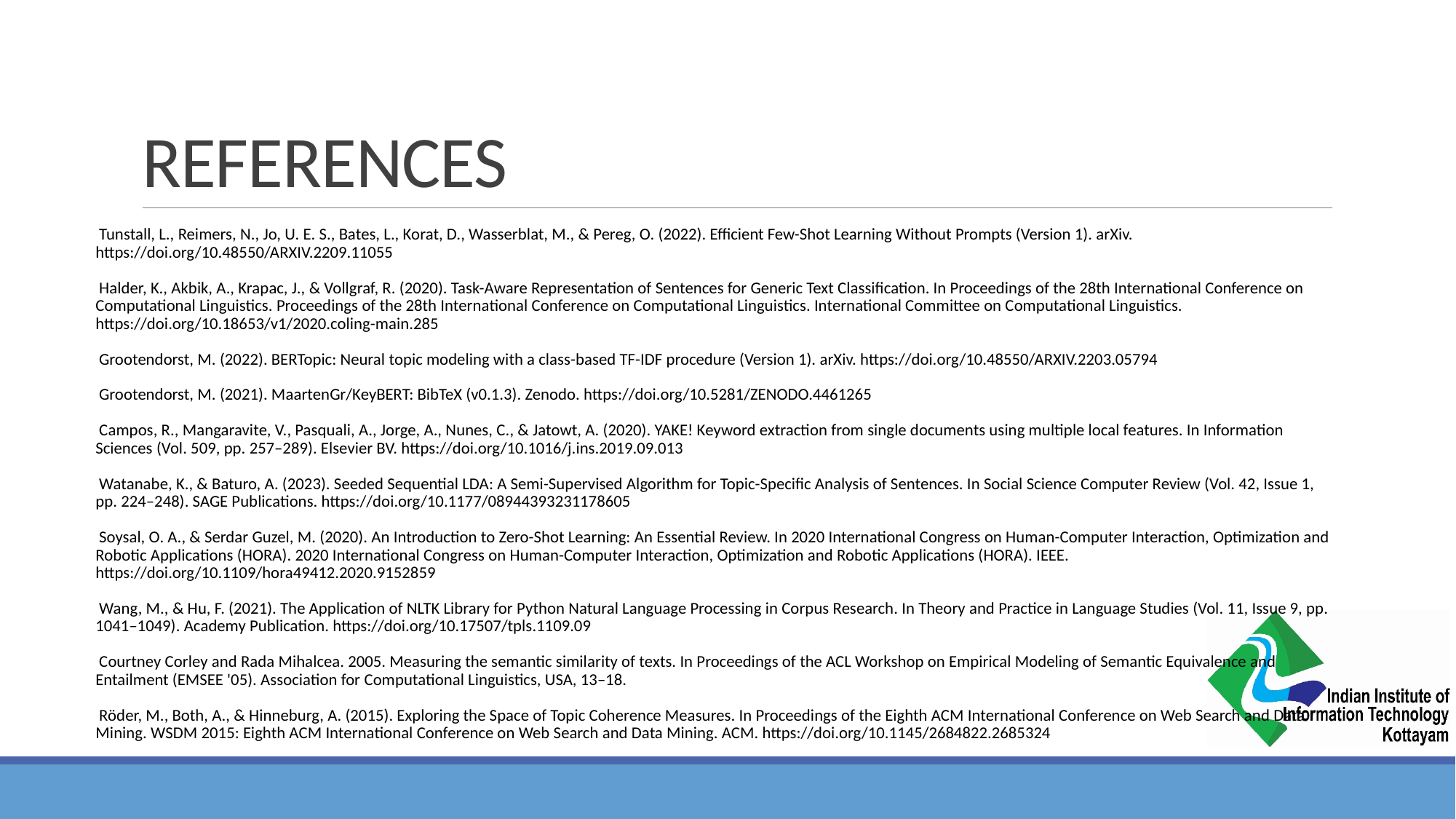

# REFERENCES
Tunstall, L., Reimers, N., Jo, U. E. S., Bates, L., Korat, D., Wasserblat, M., & Pereg, O. (2022). Efficient Few-Shot Learning Without Prompts (Version 1). arXiv. https://doi.org/10.48550/ARXIV.2209.11055

Halder, K., Akbik, A., Krapac, J., & Vollgraf, R. (2020). Task-Aware Representation of Sentences for Generic Text Classification. In Proceedings of the 28th International Conference on Computational Linguistics. Proceedings of the 28th International Conference on Computational Linguistics. International Committee on Computational Linguistics. https://doi.org/10.18653/v1/2020.coling-main.285

Grootendorst, M. (2022). BERTopic: Neural topic modeling with a class-based TF-IDF procedure (Version 1). arXiv. https://doi.org/10.48550/ARXIV.2203.05794

Grootendorst, M. (2021). MaartenGr/KeyBERT: BibTeX (v0.1.3). Zenodo. https://doi.org/10.5281/ZENODO.4461265

Campos, R., Mangaravite, V., Pasquali, A., Jorge, A., Nunes, C., & Jatowt, A. (2020). YAKE! Keyword extraction from single documents using multiple local features. In Information Sciences (Vol. 509, pp. 257–289). Elsevier BV. https://doi.org/10.1016/j.ins.2019.09.013

Watanabe, K., & Baturo, A. (2023). Seeded Sequential LDA: A Semi-Supervised Algorithm for Topic-Specific Analysis of Sentences. In Social Science Computer Review (Vol. 42, Issue 1, pp. 224–248). SAGE Publications. https://doi.org/10.1177/08944393231178605

Soysal, O. A., & Serdar Guzel, M. (2020). An Introduction to Zero-Shot Learning: An Essential Review. In 2020 International Congress on Human-Computer Interaction, Optimization and Robotic Applications (HORA). 2020 International Congress on Human-Computer Interaction, Optimization and Robotic Applications (HORA). IEEE. https://doi.org/10.1109/hora49412.2020.9152859

Wang, M., & Hu, F. (2021). The Application of NLTK Library for Python Natural Language Processing in Corpus Research. In Theory and Practice in Language Studies (Vol. 11, Issue 9, pp. 1041–1049). Academy Publication. https://doi.org/10.17507/tpls.1109.09

Courtney Corley and Rada Mihalcea. 2005. Measuring the semantic similarity of texts. In Proceedings of the ACL Workshop on Empirical Modeling of Semantic Equivalence and Entailment (EMSEE '05). Association for Computational Linguistics, USA, 13–18.

Röder, M., Both, A., & Hinneburg, A. (2015). Exploring the Space of Topic Coherence Measures. In Proceedings of the Eighth ACM International Conference on Web Search and Data Mining. WSDM 2015: Eighth ACM International Conference on Web Search and Data Mining. ACM. https://doi.org/10.1145/2684822.2685324